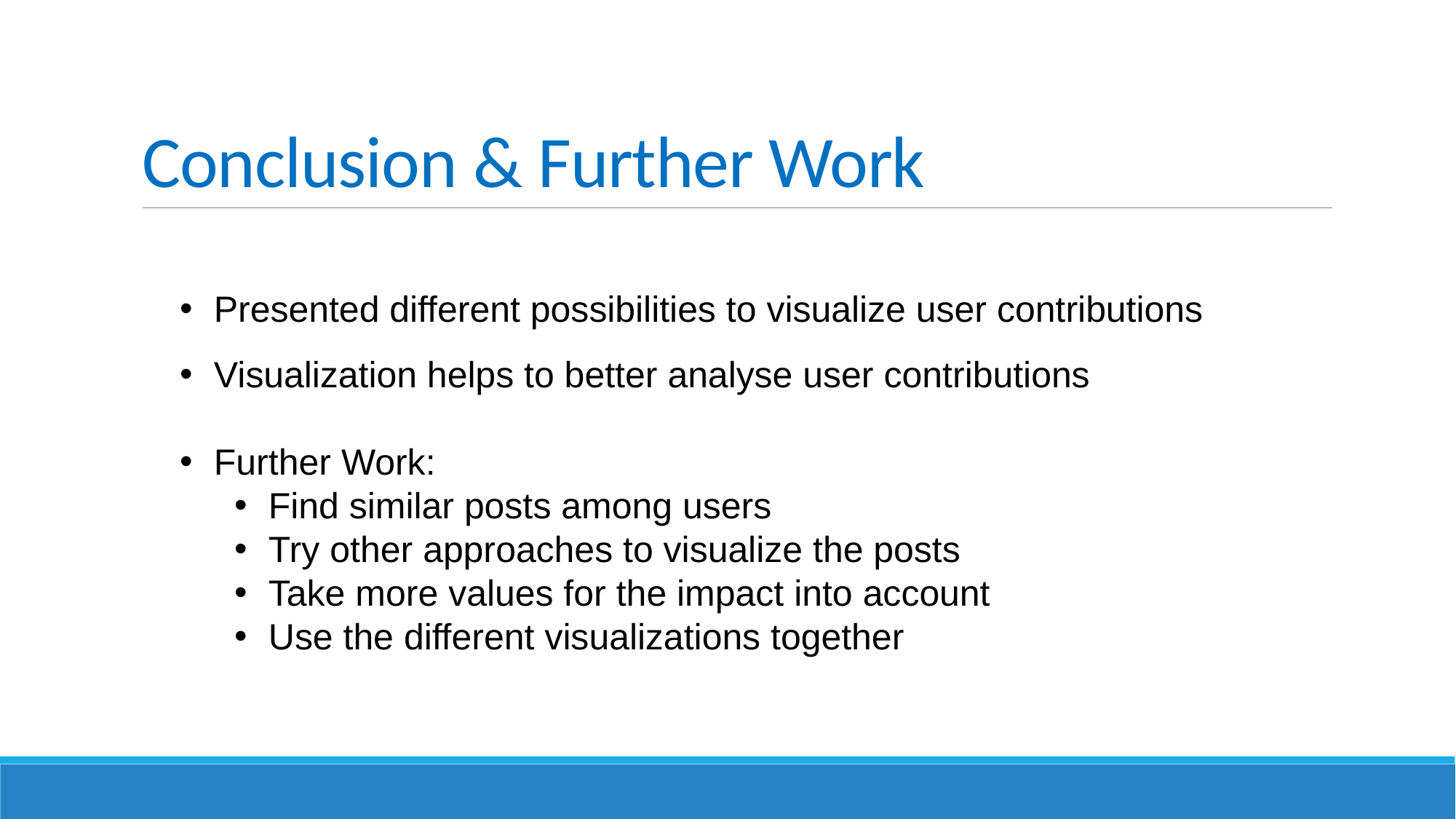

# Conclusion & Further Work
Presented different possibilities to visualize user contributions
Visualization helps to better analyse user contributions

Further Work:
Find similar posts among users
Try other approaches to visualize the posts
Take more values for the impact into account
Use the different visualizations together